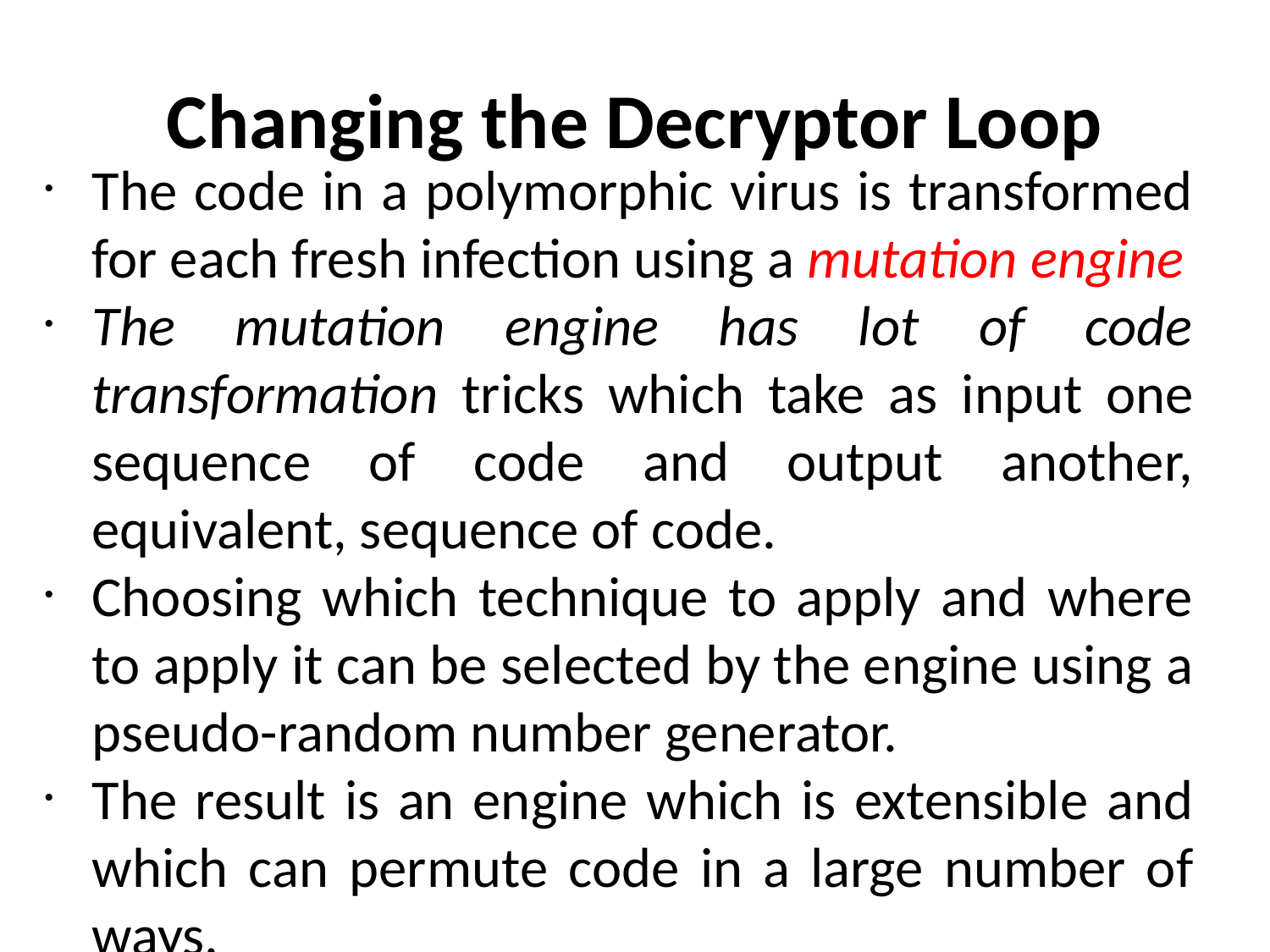

# Changing the Decryptor Loop
The code in a polymorphic virus is transformed for each fresh infection using a mutation engine
The mutation engine has lot of code transformation tricks which take as input one sequence of code and output another, equivalent, sequence of code.
Choosing which technique to apply and where to apply it can be selected by the engine using a pseudo-random number generator.
The result is an engine which is extensible and which can permute code in a large number of ways.